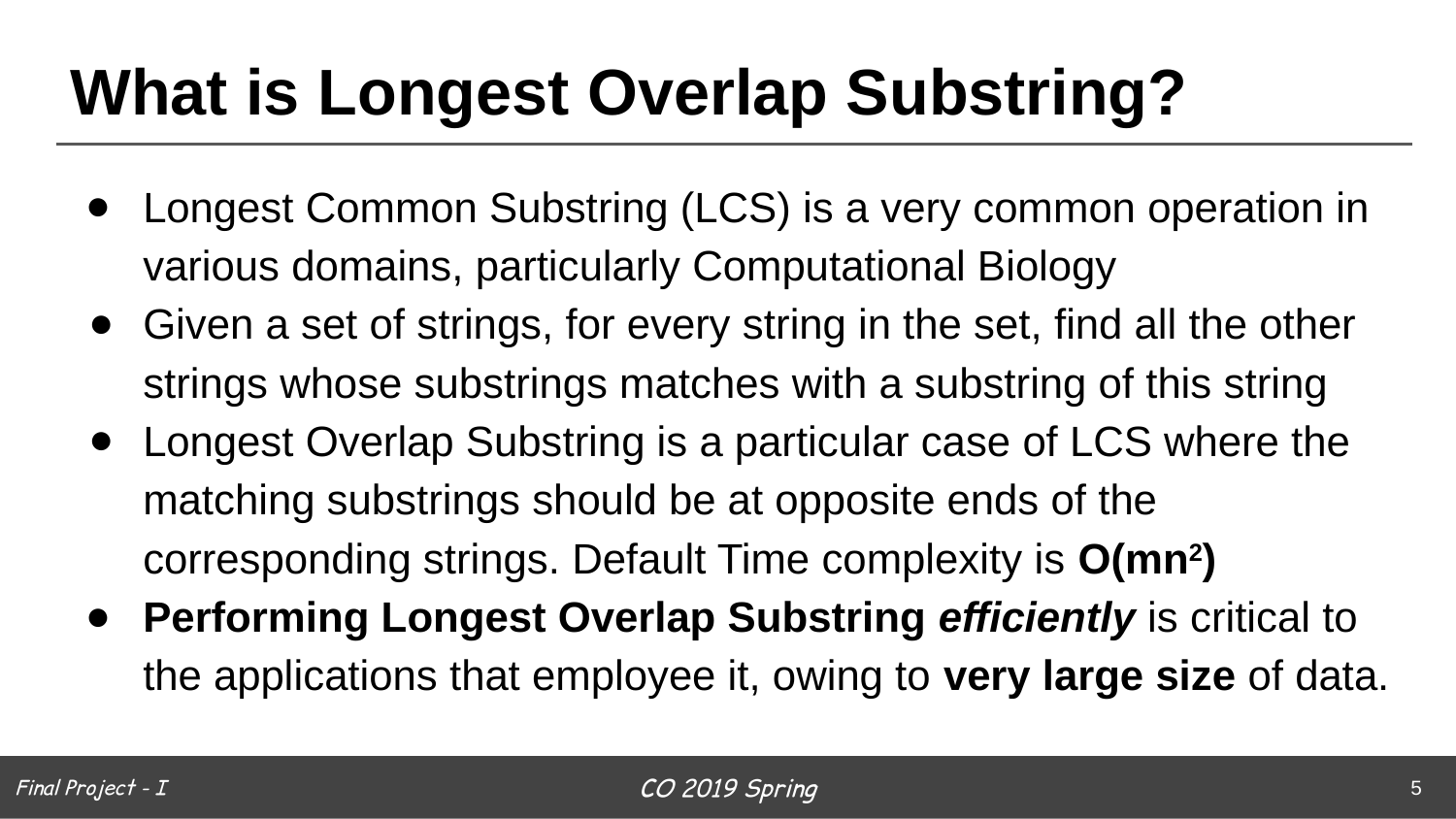

# What is Longest Overlap Substring?
Longest Common Substring (LCS) is a very common operation in various domains, particularly Computational Biology
Given a set of strings, for every string in the set, find all the other strings whose substrings matches with a substring of this string
Longest Overlap Substring is a particular case of LCS where the matching substrings should be at opposite ends of the corresponding strings. Default Time complexity is O(mn2)
Performing Longest Overlap Substring efficiently is critical to the applications that employee it, owing to very large size of data.
5